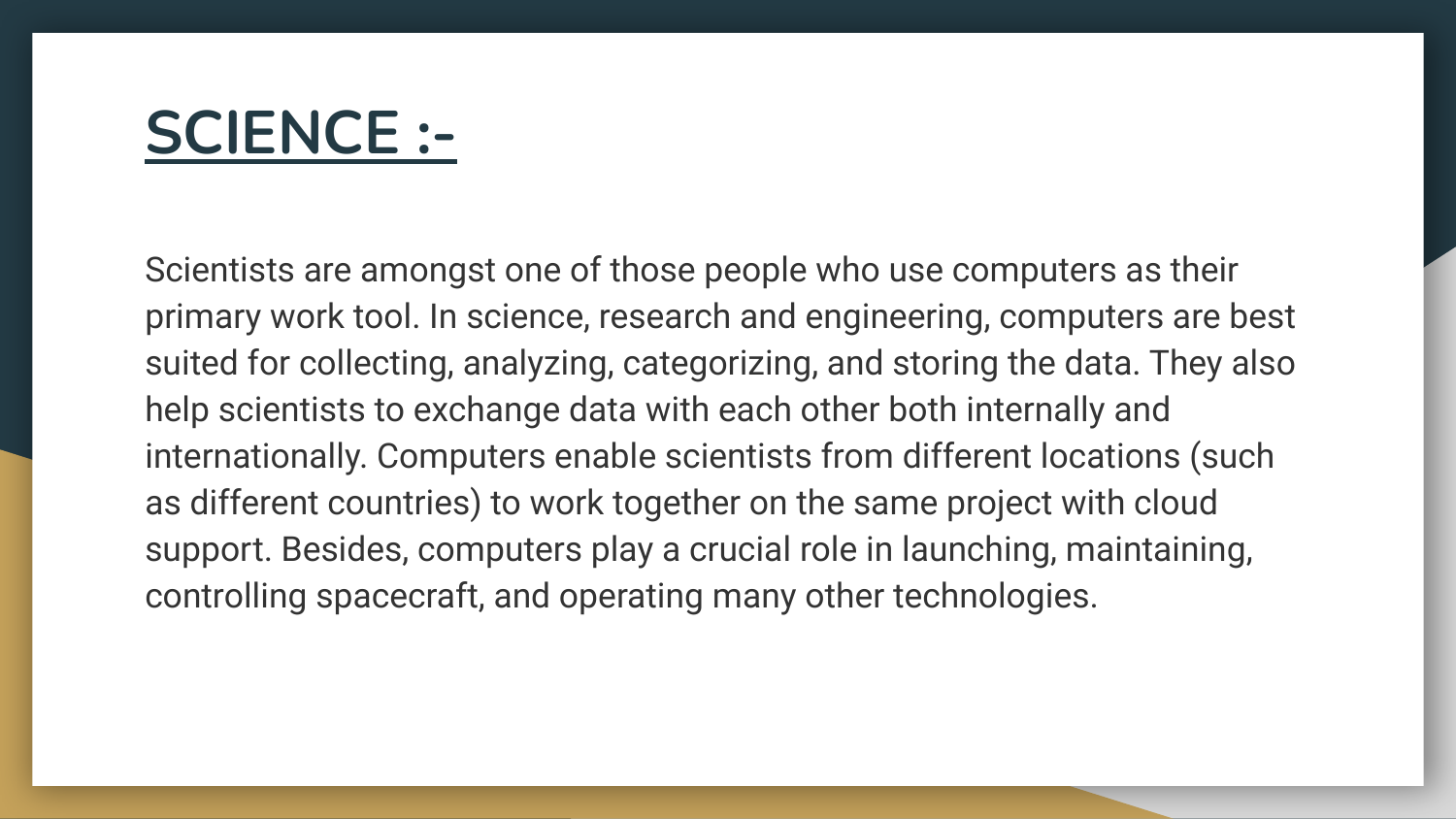

# SCIENCE :-
Scientists are amongst one of those people who use computers as their primary work tool. In science, research and engineering, computers are best suited for collecting, analyzing, categorizing, and storing the data. They also help scientists to exchange data with each other both internally and internationally. Computers enable scientists from different locations (such as different countries) to work together on the same project with cloud support. Besides, computers play a crucial role in launching, maintaining, controlling spacecraft, and operating many other technologies.